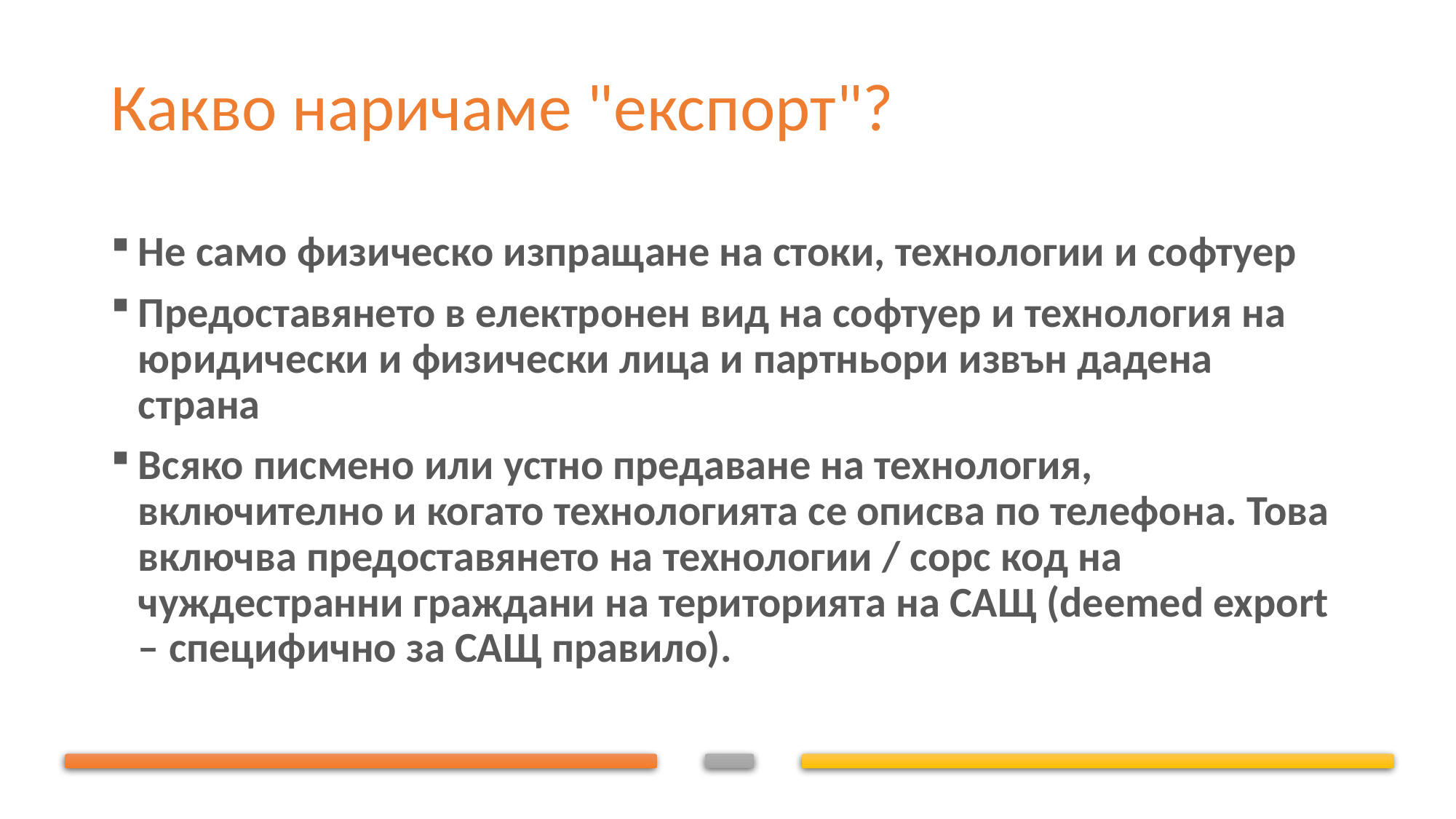

# Какво наричаме "експорт"?
Не само физическо изпращане на стоки, технологии и софтуер
Предоставянето в електронен вид на софтуер и технология на юридически и физически лица и партньори извън дадена страна
Всяко писмено или устно предаване на технология, включително и когато технологията се описва по телефона. Това включва предоставянето на технологии / сорс код на чуждестранни граждани на територията на САЩ (deemed export – специфично за САЩ правило).